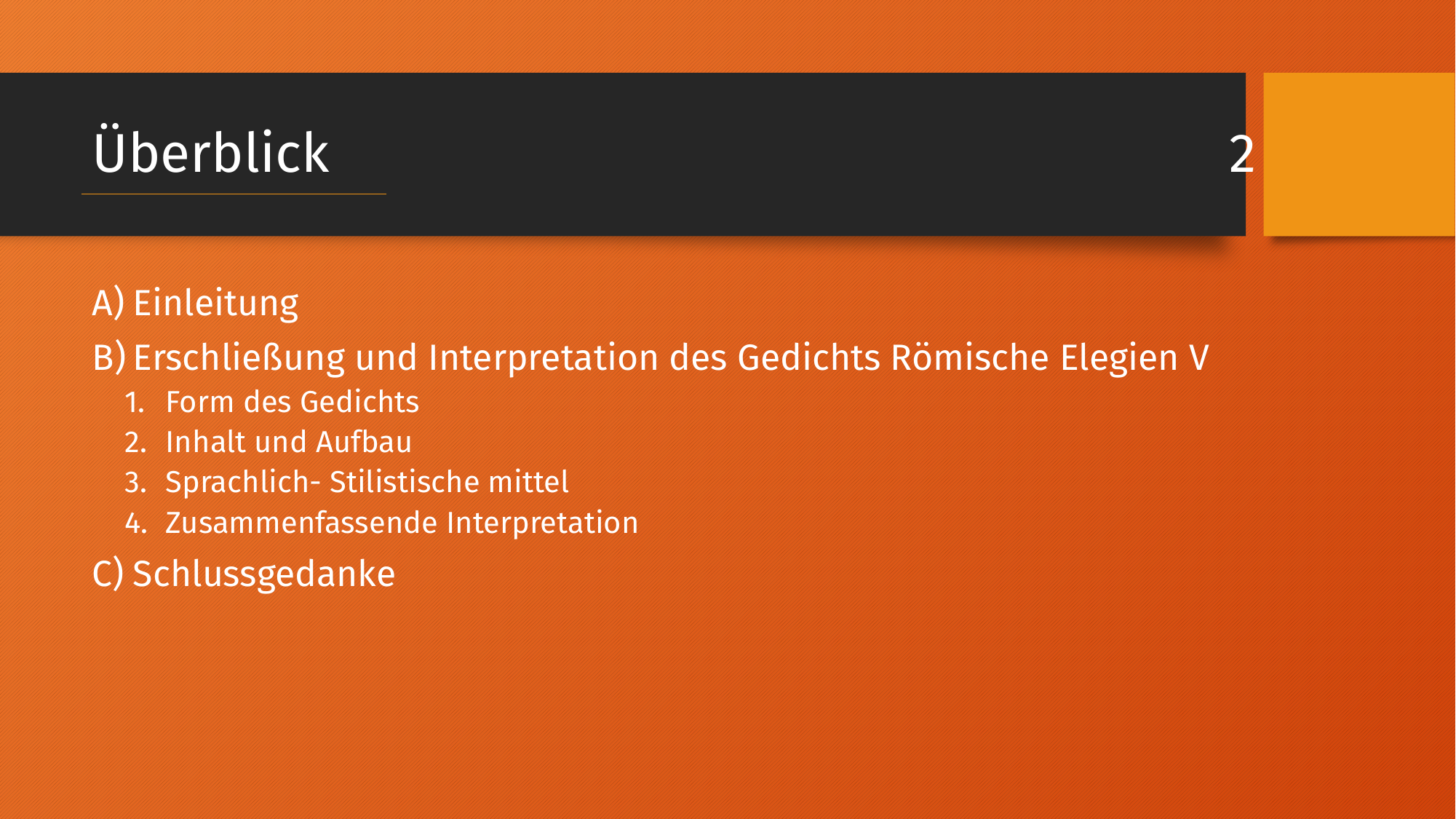

# Überblick                                                              2
Einleitung
Erschließung und Interpretation des Gedichts Römische Elegien V
Form des Gedichts
Inhalt und Aufbau
Sprachlich- Stilistische mittel
Zusammenfassende Interpretation
Schlussgedanke